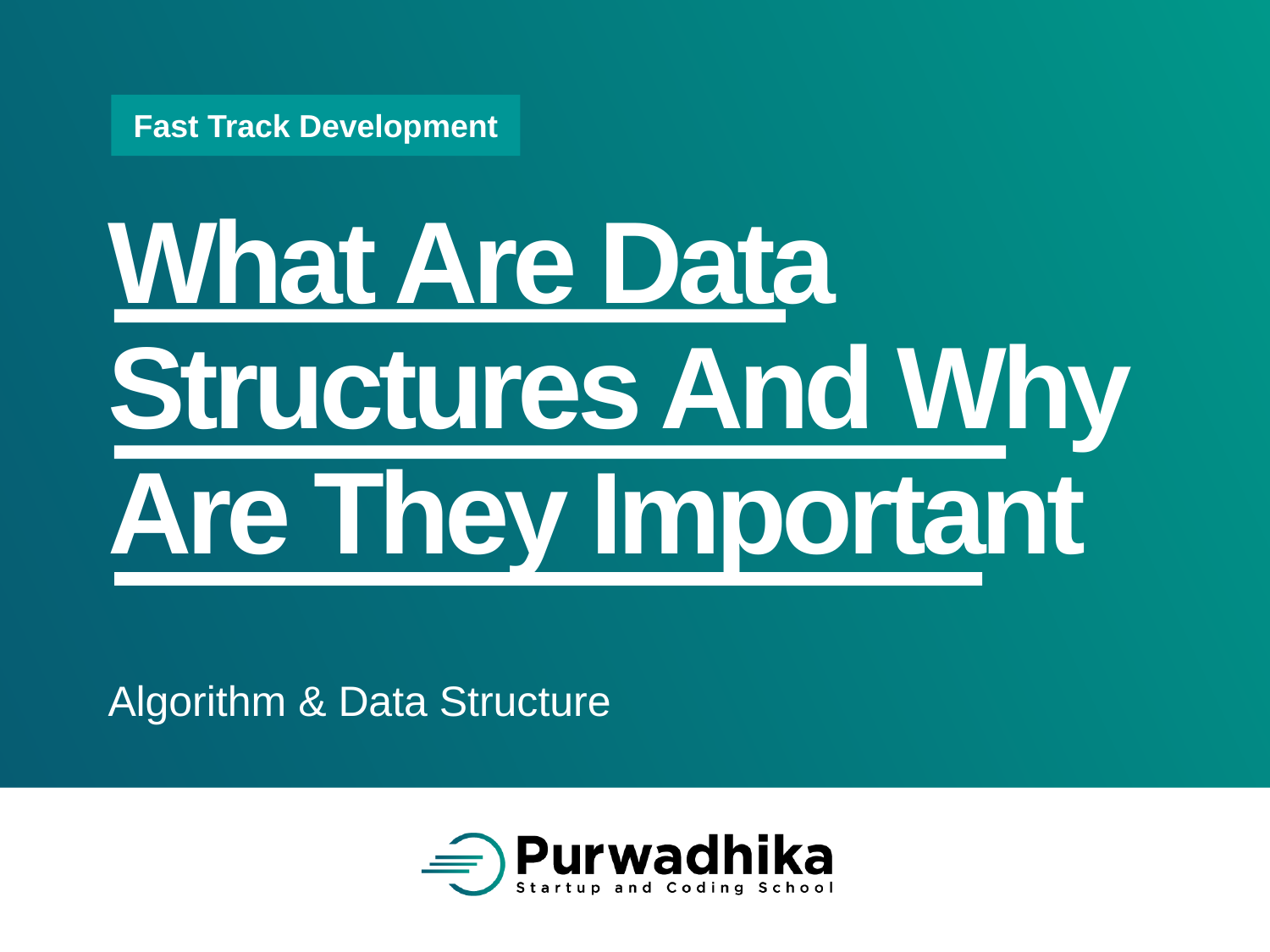

# What Are Data Structures And Why Are They Important

Algorithm & Data Structure